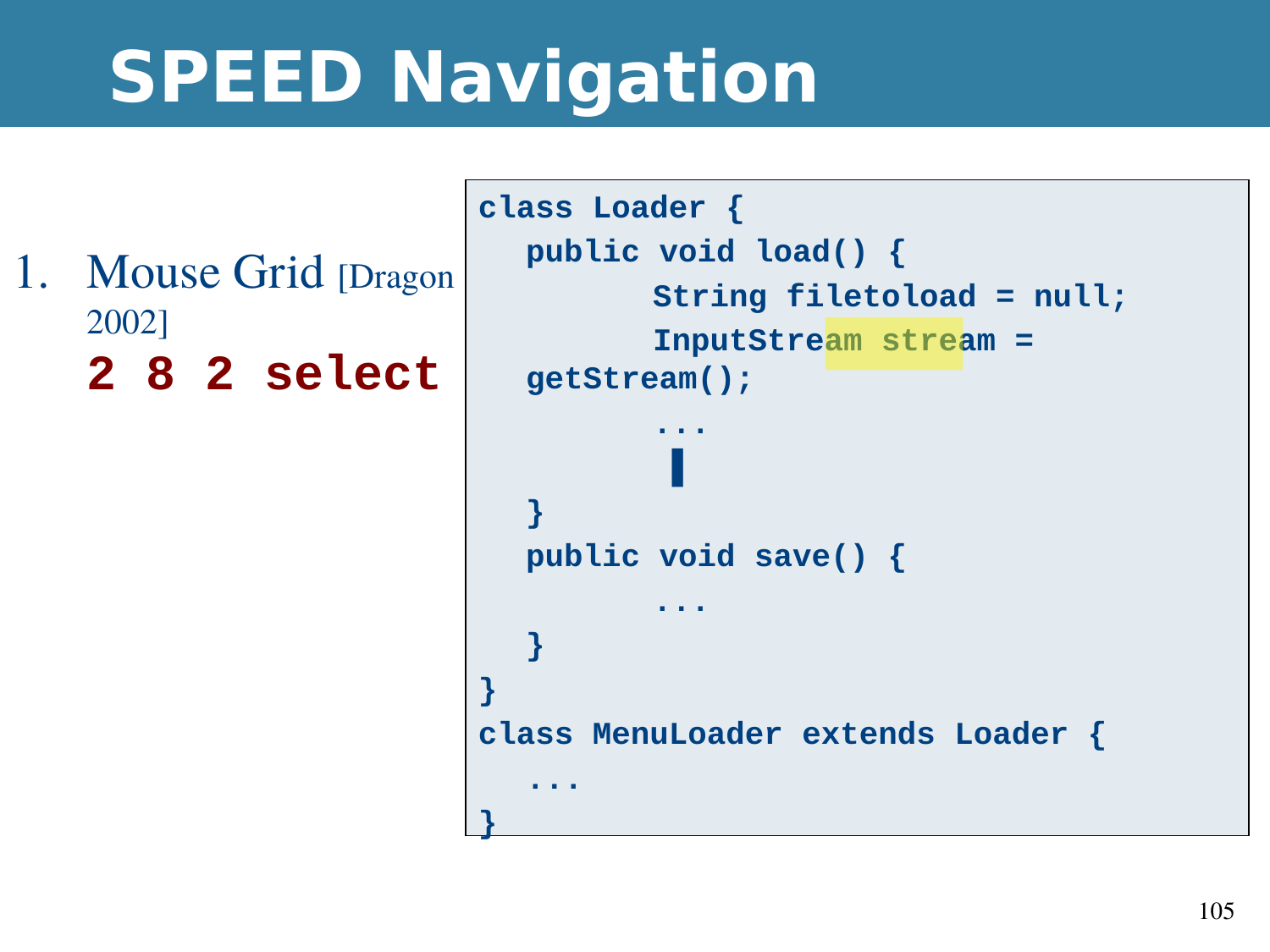

# SPEED Navigation
class Loader {
	public void load() {
		String filetoload = null;
		InputStream stream = getStream();
		...
		 ▌
	}
	public void save() {
		...
	}
}
class MenuLoader extends Loader {
	...
}
Mouse Grid [Dragon 2002]
2 8 2 select